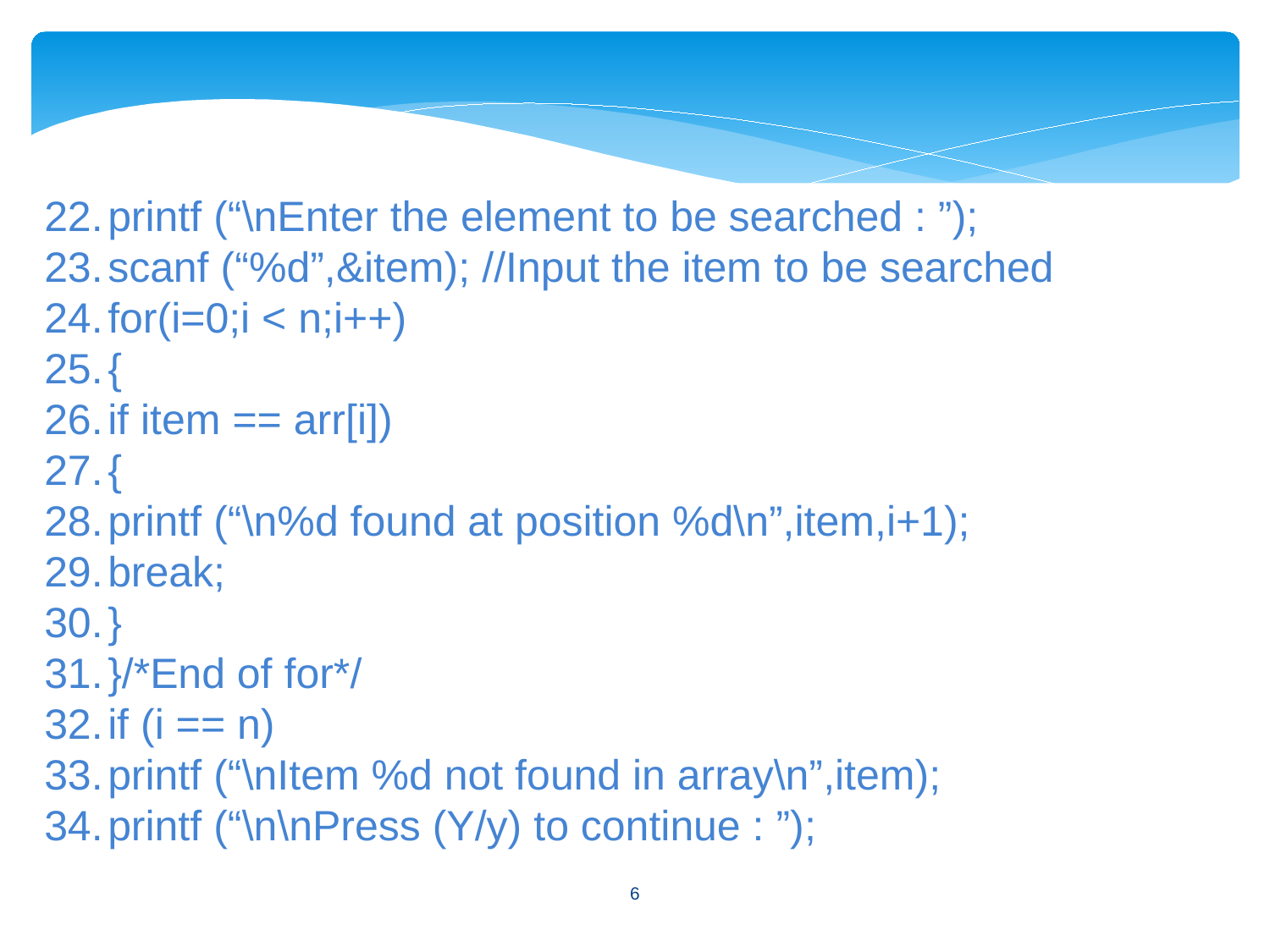

printf (“\nEnter the element to be searched : ”);
scanf (“%d”,&item); //Input the item to be searched
for(i=0;i < n;i++)
{
if item == arr[i])
{
printf (“\n%d found at position %d\n”,item,i+1);
break;
}
}/*End of for*/
if (i == n)
printf (“\nItem %d not found in array\n”,item);
printf (“\n\nPress (Y/y) to continue : ”);
6